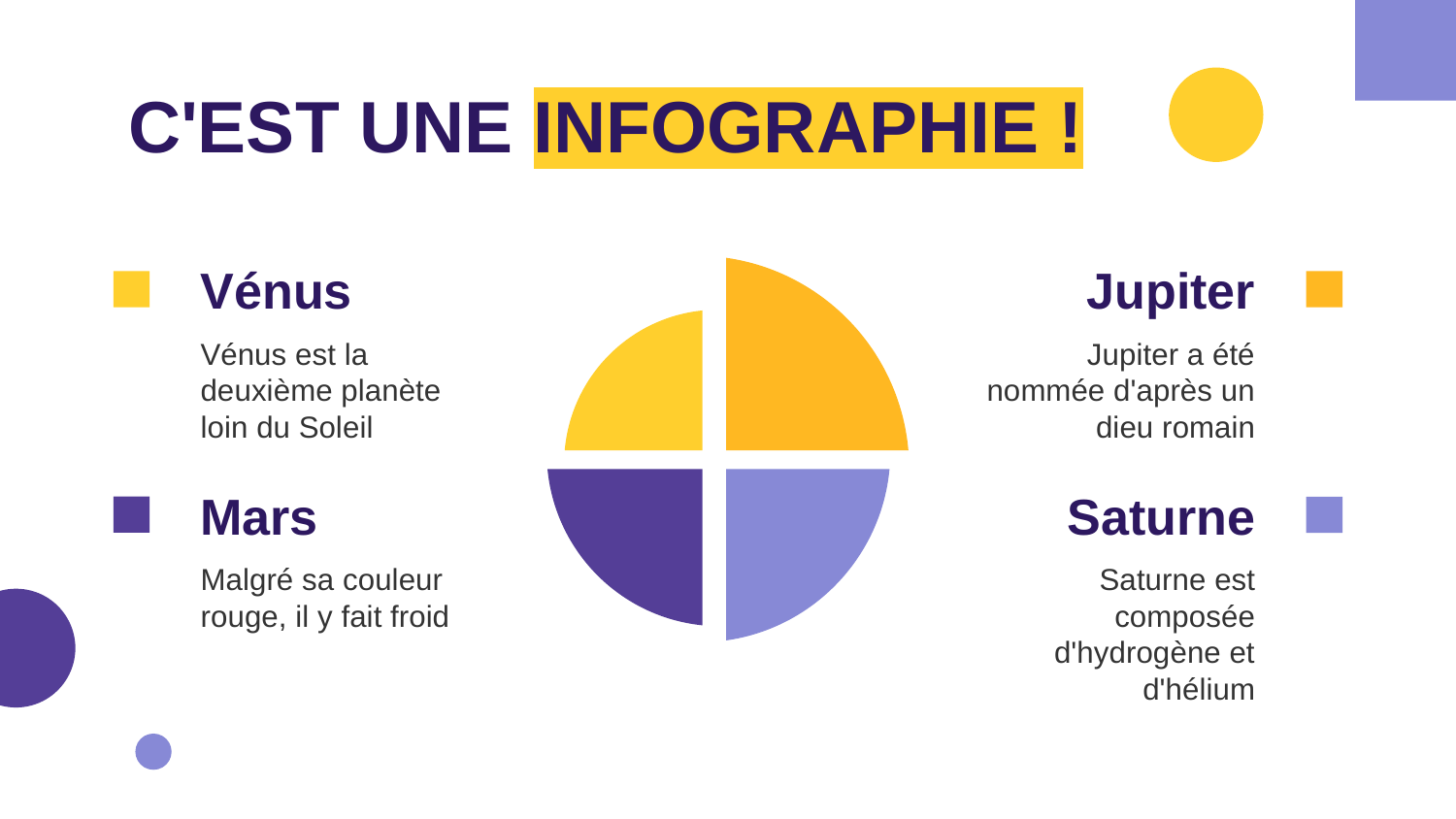

# C'EST UNE INFOGRAPHIE !
Vénus
Jupiter

Vénus est la deuxième planète loin du Soleil
Jupiter a été nommée d'après un dieu romain
Mars
Saturne

Malgré sa couleur rouge, il y fait froid
Saturne est composée d'hydrogène et d'hélium